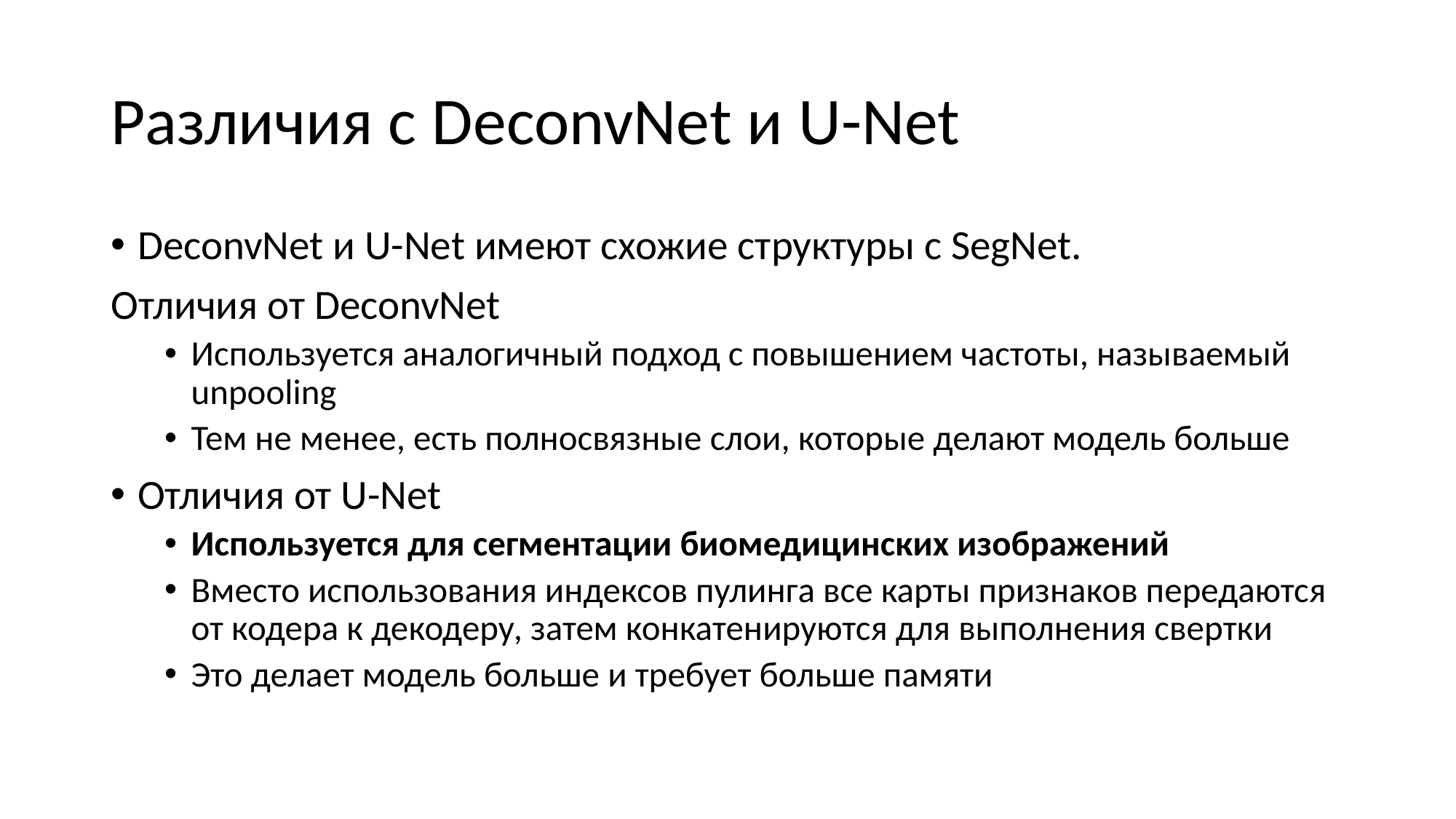

# Различия с DeconvNet и U-Net
DeconvNet и U-Net имеют схожие структуры с SegNet.
Отличия от DeconvNet
Используется аналогичный подход с повышением частоты, называемый unpooling
Тем не менее, есть полносвязные слои, которые делают модель больше
Отличия от U-Net
Используется для сегментации биомедицинских изображений
Вместо использования индексов пулинга все карты признаков передаются от кодера к декодеру, затем конкатенируются для выполнения свертки
Это делает модель больше и требует больше памяти